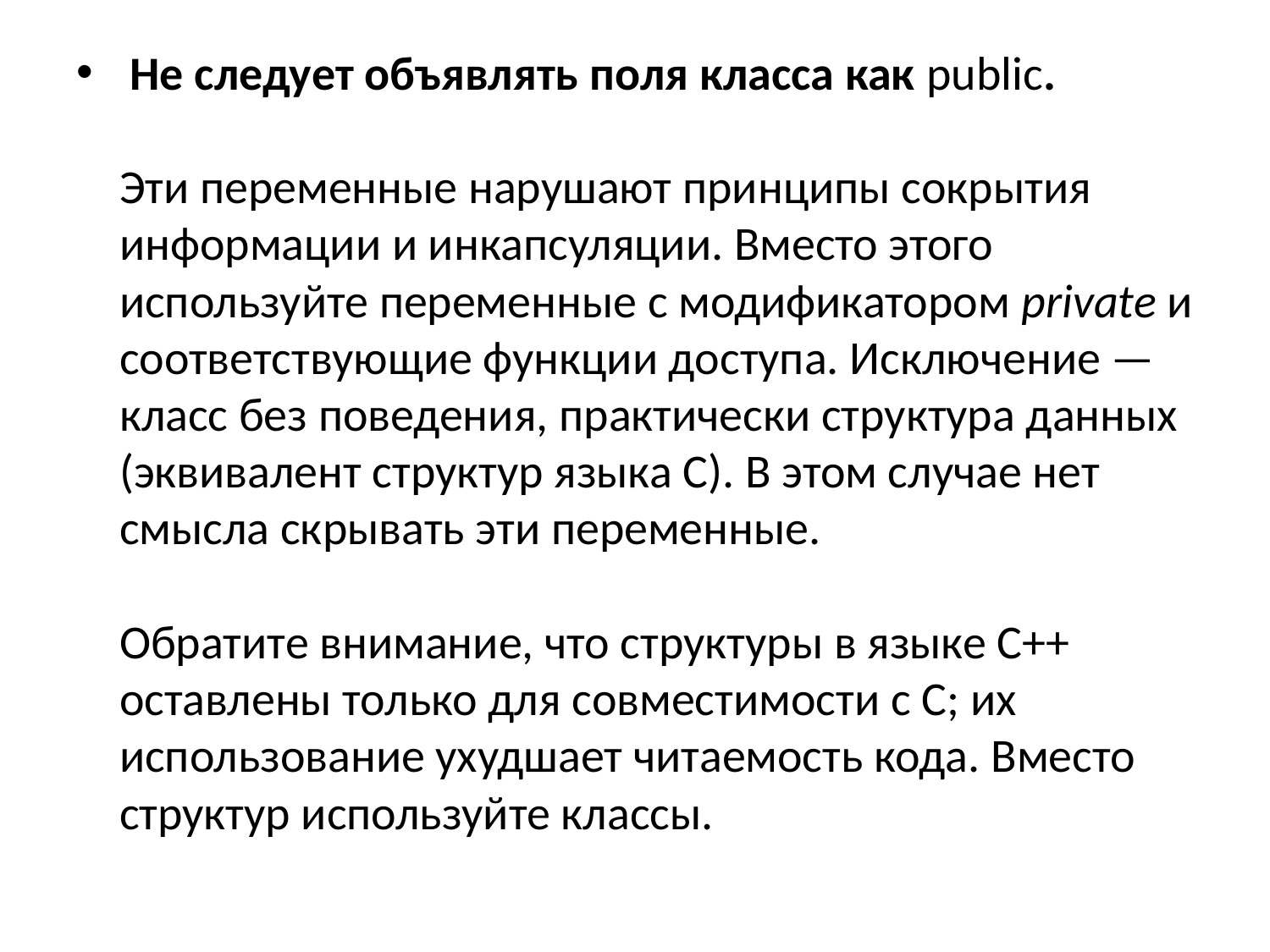

Не следует объявлять поля класса как public.
Эти переменные нарушают принципы сокрытия информации и инкапсуляции. Вместо этого используйте переменные с модификатором private и соответствующие функции доступа. Исключение — класс без поведения, практически структура данных (эквивалент структур языка C). В этом случае нет смысла скрывать эти переменные.
Обратите внимание, что структуры в языке C++ оставлены только для совместимости с C; их использование ухудшает читаемость кода. Вместо структур используйте классы.
#